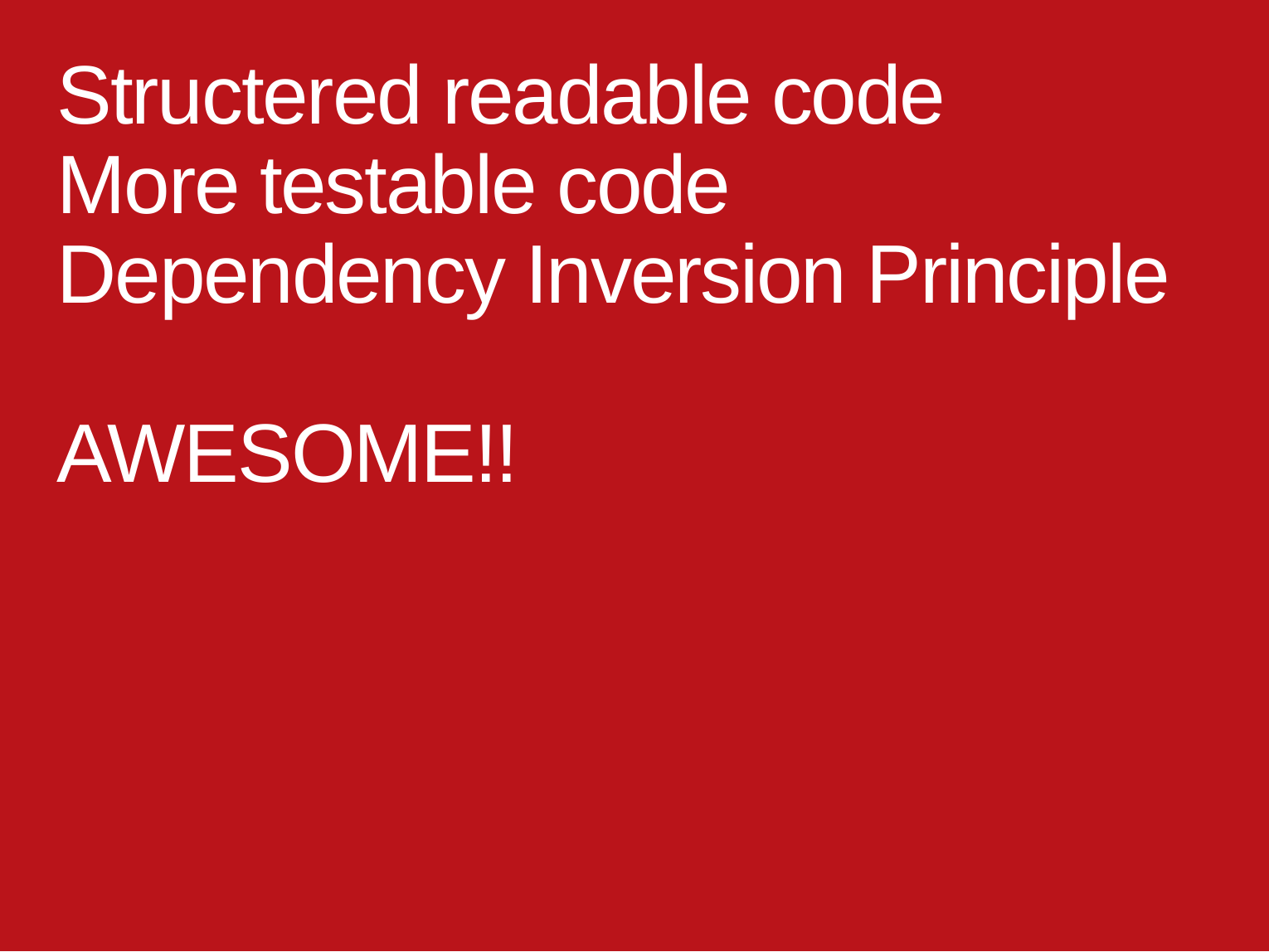

# Structered readable code More testable code Dependency Inversion Principle AWESOME!!